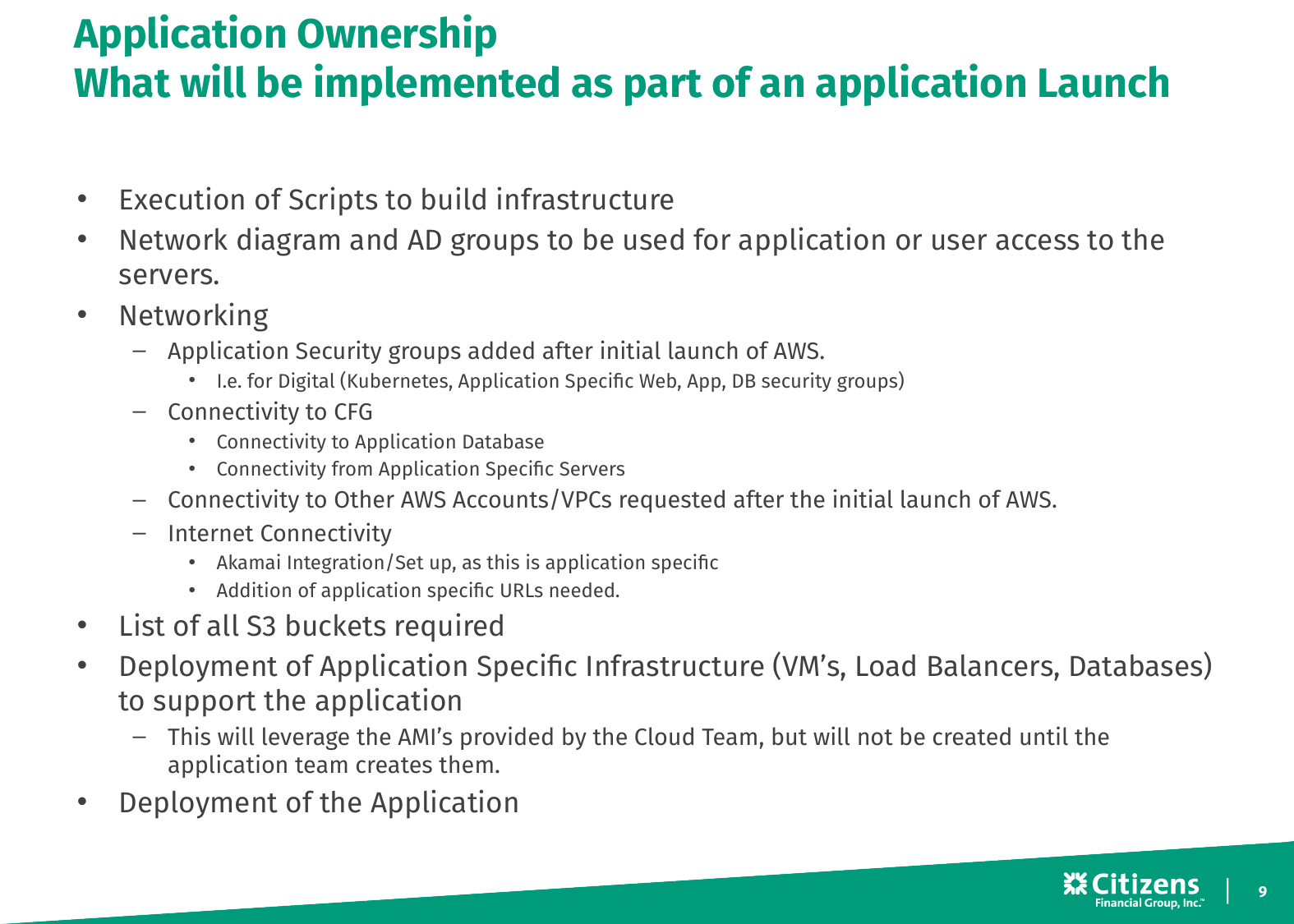

# Application Ownership What will be implemented as part of an application Launch
Execution of Scripts to build infrastructure
Network diagram and AD groups to be used for application or user access to the servers.
Networking
Application Security groups added after initial launch of AWS.
I.e. for Digital (Kubernetes, Application Specific Web, App, DB security groups)
Connectivity to CFG
Connectivity to Application Database
Connectivity from Application Specific Servers
Connectivity to Other AWS Accounts/VPCs requested after the initial launch of AWS.
Internet Connectivity
Akamai Integration/Set up, as this is application specific
Addition of application specific URLs needed.
List of all S3 buckets required
Deployment of Application Specific Infrastructure (VM’s, Load Balancers, Databases) to support the application
This will leverage the AMI’s provided by the Cloud Team, but will not be created until the application team creates them.
Deployment of the Application